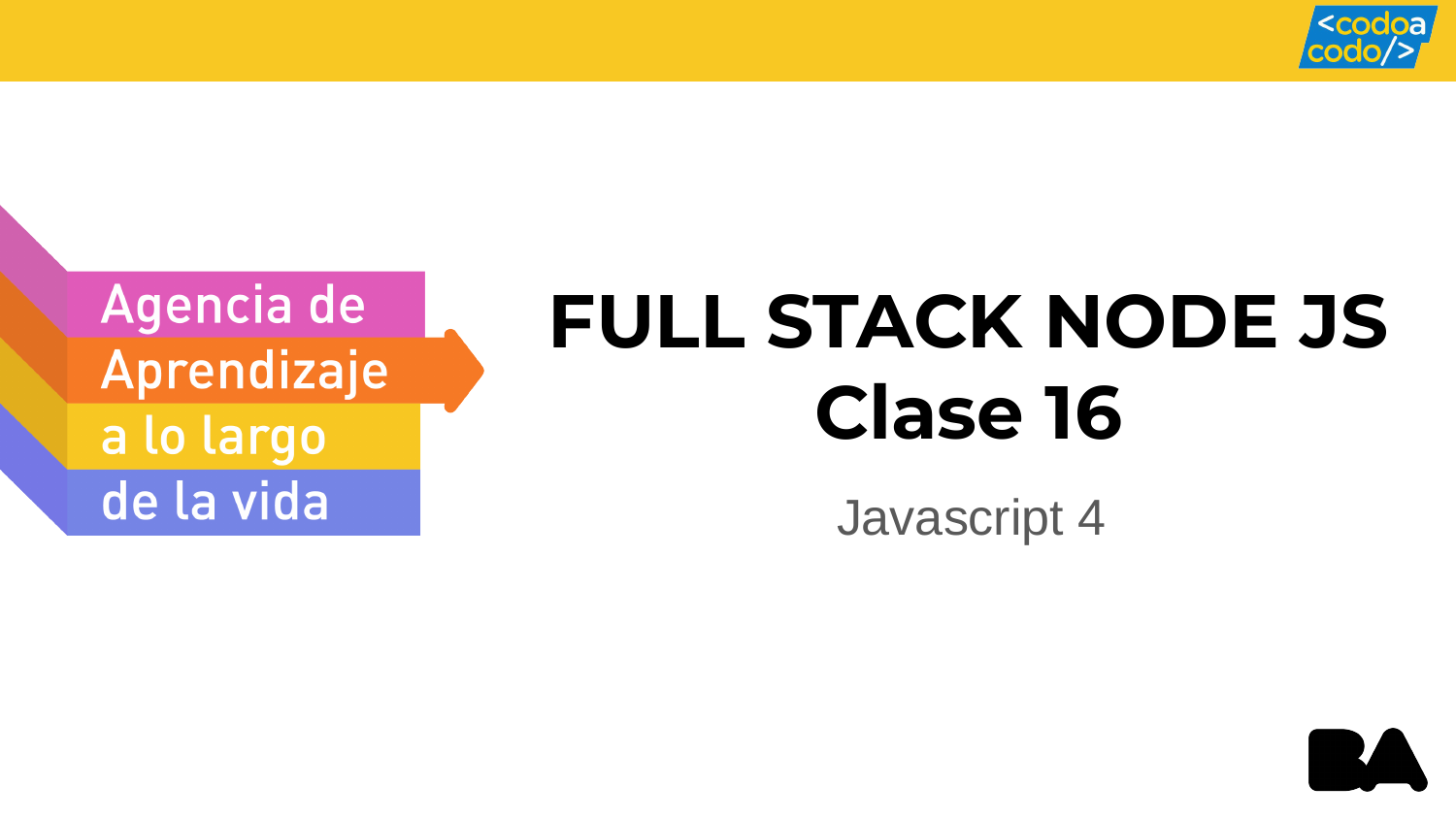

FULL STACK NODE JS
Clase 16
Javascript 4